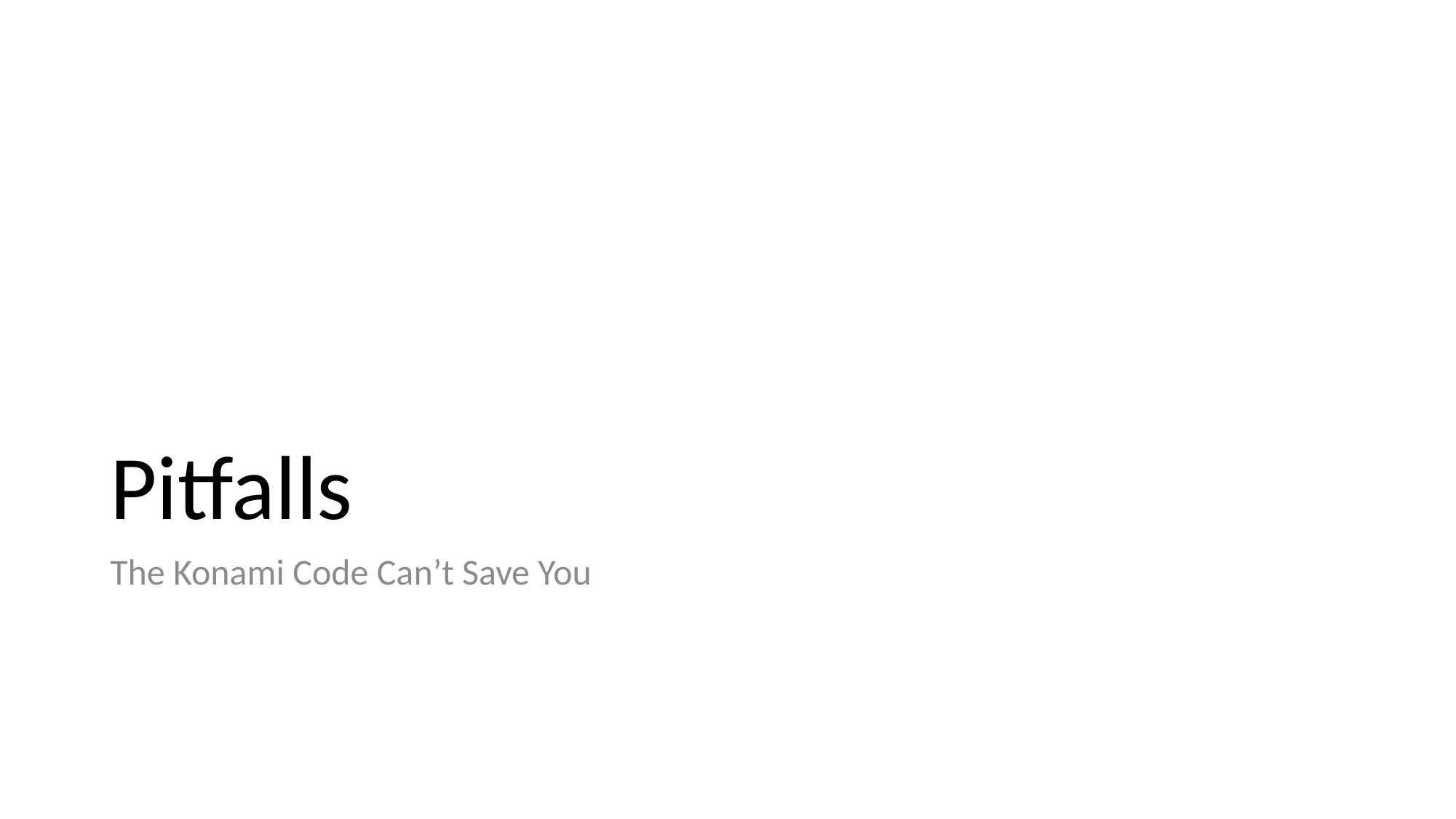

# Pitfalls
The Konami Code Can’t Save You